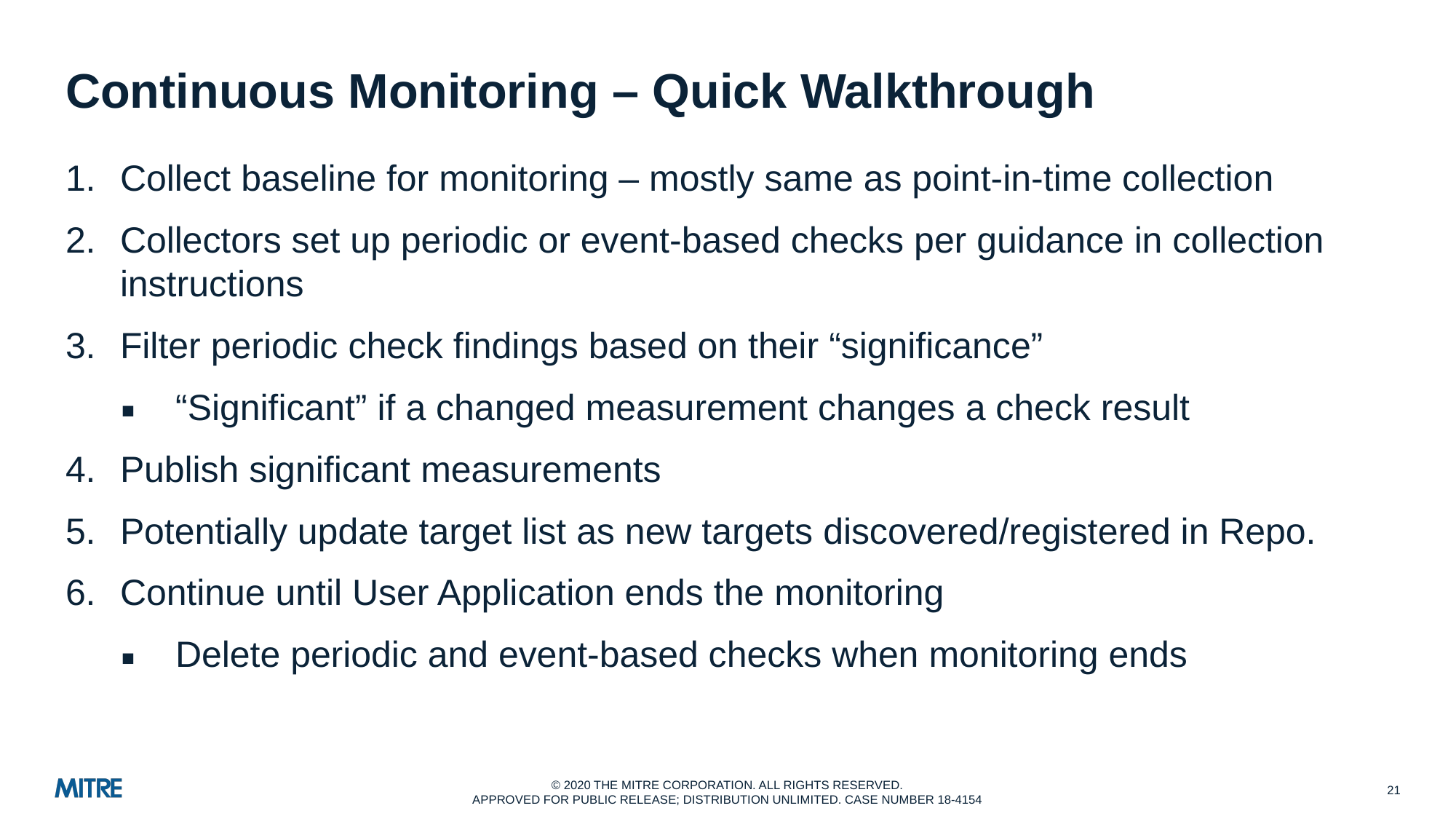

# Continuous Monitoring – Quick Walkthrough
Collect baseline for monitoring – mostly same as point-in-time collection
Collectors set up periodic or event-based checks per guidance in collection instructions
Filter periodic check findings based on their “significance”
“Significant” if a changed measurement changes a check result
Publish significant measurements
Potentially update target list as new targets discovered/registered in Repo.
Continue until User Application ends the monitoring
Delete periodic and event-based checks when monitoring ends
21